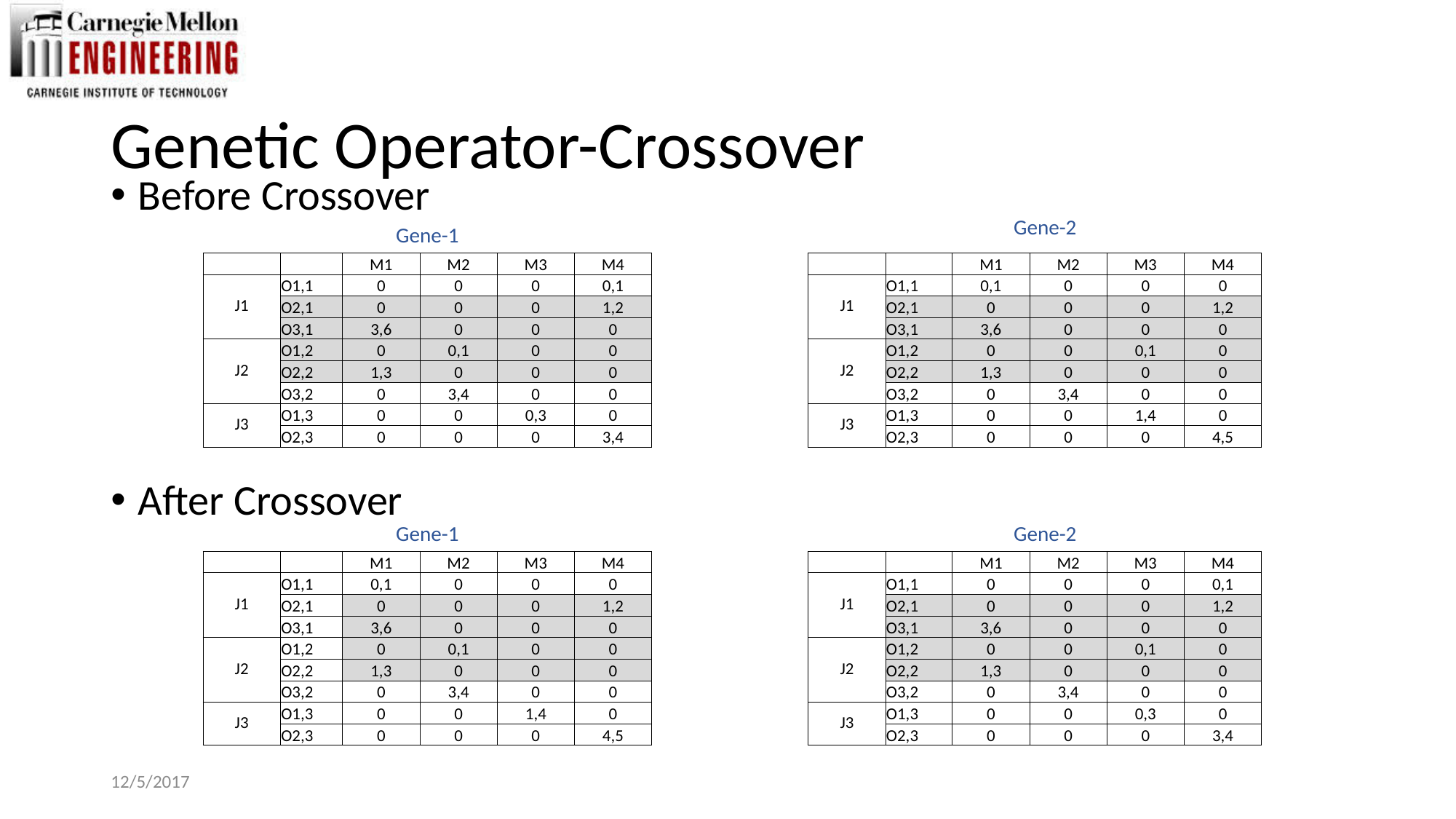

# Genetic Operator-Crossover
Before Crossover

After Crossover
Gene-2
Gene-1
|  |  | M1 | M2 | M3 | M4 |
| --- | --- | --- | --- | --- | --- |
| J1 | O1,1 | 0 | 0 | 0 | 0,1 |
|  | O2,1 | 0 | 0 | 0 | 1,2 |
|  | O3,1 | 3,6 | 0 | 0 | 0 |
| J2 | O1,2 | 0 | 0,1 | 0 | 0 |
|  | O2,2 | 1,3 | 0 | 0 | 0 |
|  | O3,2 | 0 | 3,4 | 0 | 0 |
| J3 | O1,3 | 0 | 0 | 0,3 | 0 |
|  | O2,3 | 0 | 0 | 0 | 3,4 |
|  |  | M1 | M2 | M3 | M4 |
| --- | --- | --- | --- | --- | --- |
| J1 | O1,1 | 0,1 | 0 | 0 | 0 |
|  | O2,1 | 0 | 0 | 0 | 1,2 |
|  | O3,1 | 3,6 | 0 | 0 | 0 |
| J2 | O1,2 | 0 | 0 | 0,1 | 0 |
|  | O2,2 | 1,3 | 0 | 0 | 0 |
|  | O3,2 | 0 | 3,4 | 0 | 0 |
| J3 | O1,3 | 0 | 0 | 1,4 | 0 |
|  | O2,3 | 0 | 0 | 0 | 4,5 |
Gene-1
Gene-2
|  |  | M1 | M2 | M3 | M4 |
| --- | --- | --- | --- | --- | --- |
| J1 | O1,1 | 0,1 | 0 | 0 | 0 |
|  | O2,1 | 0 | 0 | 0 | 1,2 |
|  | O3,1 | 3,6 | 0 | 0 | 0 |
| J2 | O1,2 | 0 | 0,1 | 0 | 0 |
|  | O2,2 | 1,3 | 0 | 0 | 0 |
|  | O3,2 | 0 | 3,4 | 0 | 0 |
| J3 | O1,3 | 0 | 0 | 1,4 | 0 |
|  | O2,3 | 0 | 0 | 0 | 4,5 |
|  |  | M1 | M2 | M3 | M4 |
| --- | --- | --- | --- | --- | --- |
| J1 | O1,1 | 0 | 0 | 0 | 0,1 |
|  | O2,1 | 0 | 0 | 0 | 1,2 |
|  | O3,1 | 3,6 | 0 | 0 | 0 |
| J2 | O1,2 | 0 | 0 | 0,1 | 0 |
|  | O2,2 | 1,3 | 0 | 0 | 0 |
|  | O3,2 | 0 | 3,4 | 0 | 0 |
| J3 | O1,3 | 0 | 0 | 0,3 | 0 |
|  | O2,3 | 0 | 0 | 0 | 3,4 |
12/5/2017